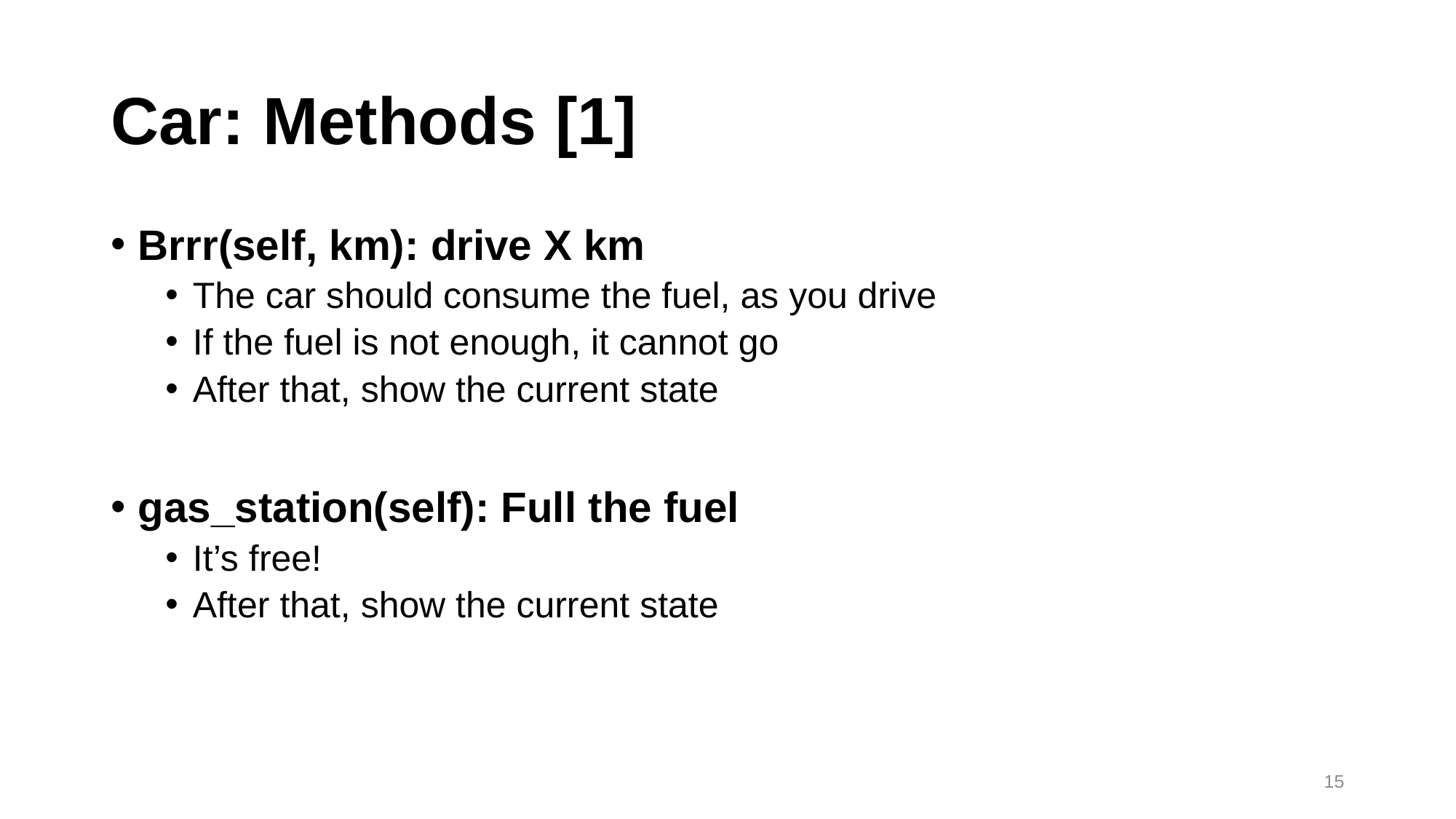

# Car: Methods [1]
Brrr(self, km): drive X km
The car should consume the fuel, as you drive
If the fuel is not enough, it cannot go
After that, show the current state

gas_station(self): Full the fuel
It’s free!
After that, show the current state

15